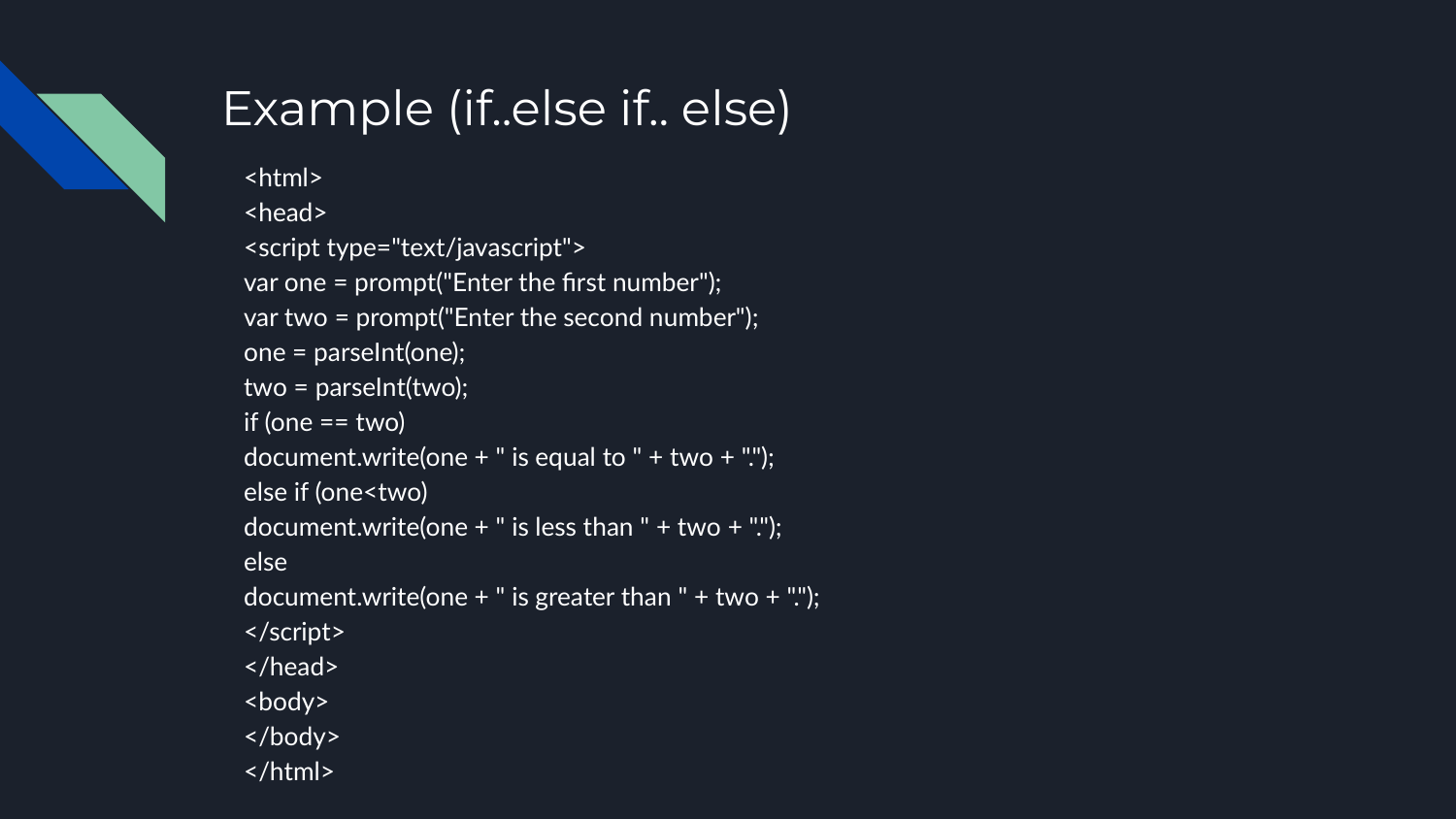

# Example (if..else if.. else)
<html>
<head>
	<script type="text/javascript">
		var one = prompt("Enter the first number");
		var two = prompt("Enter the second number");
		one = parseInt(one);
		two = parseInt(two);
		if (one == two)
			document.write(one + " is equal to " + two + ".");
		else if (one<two)
			document.write(one + " is less than " + two + ".");
		else
			document.write(one + " is greater than " + two + ".");
	</script>
</head>
<body>
</body>
</html>